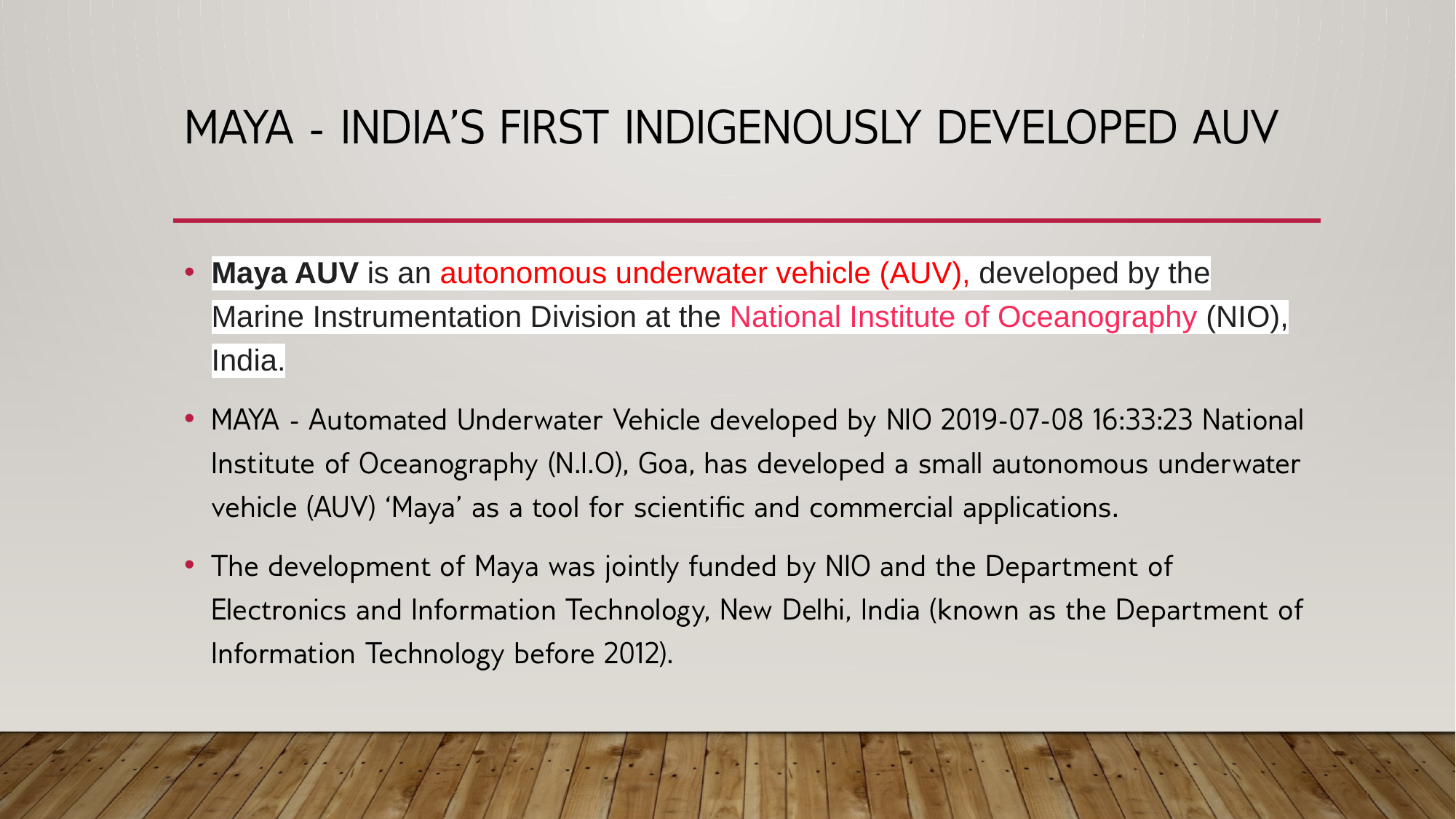

# MAYa - india’s first indigenously developed auv
Maya AUV is an autonomous underwater vehicle (AUV), developed by the Marine Instrumentation Division at the National Institute of Oceanography (NIO), India.
MAYA - Automated Underwater Vehicle developed by NIO 2019-07-08 16:33:23 National Institute of Oceanography (N.I.O), Goa, has developed a small autonomous underwater vehicle (AUV) ‘Maya’ as a tool for scientific and commercial applications.
The development of Maya was jointly funded by NIO and the Department of Electronics and Information Technology, New Delhi, India (known as the Department of Information Technology before 2012).